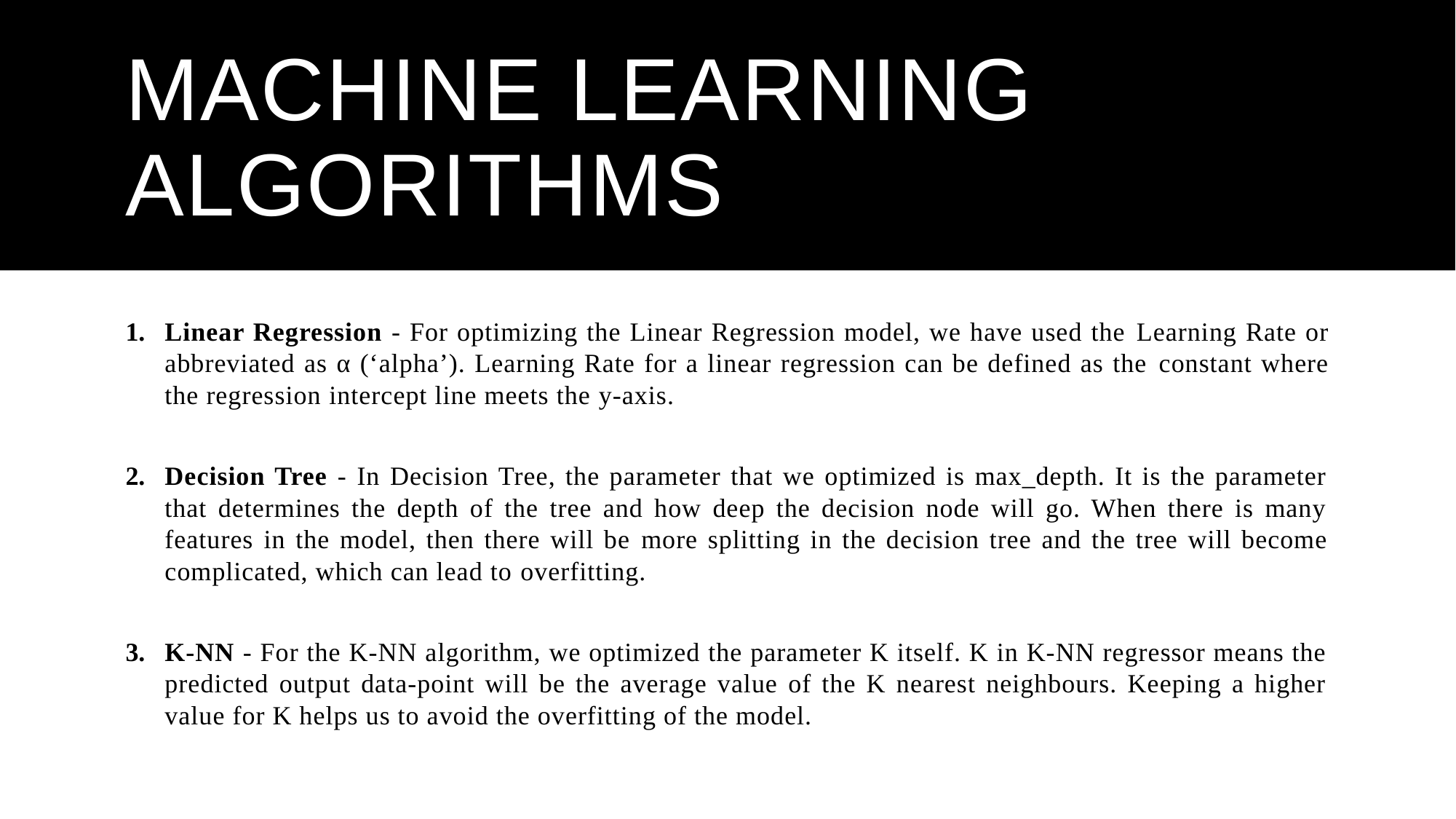

# MACHINE LEARNING ALGORITHMS
Linear Regression - For optimizing the Linear Regression model, we have used the Learning Rate or abbreviated as α (‘alpha’). Learning Rate for a linear regression can be defined as the constant where the regression intercept line meets the y-axis.

Decision Tree - In Decision Tree, the parameter that we optimized is max_depth. It is the parameter that determines the depth of the tree and how deep the decision node will go. When there is many features in the model, then there will be more splitting in the decision tree and the tree will become complicated, which can lead to overfitting.

K-NN - For the K-NN algorithm, we optimized the parameter K itself. K in K-NN regressor means the predicted output data-point will be the average value of the K nearest neighbours. Keeping a higher value for K helps us to avoid the overfitting of the model.